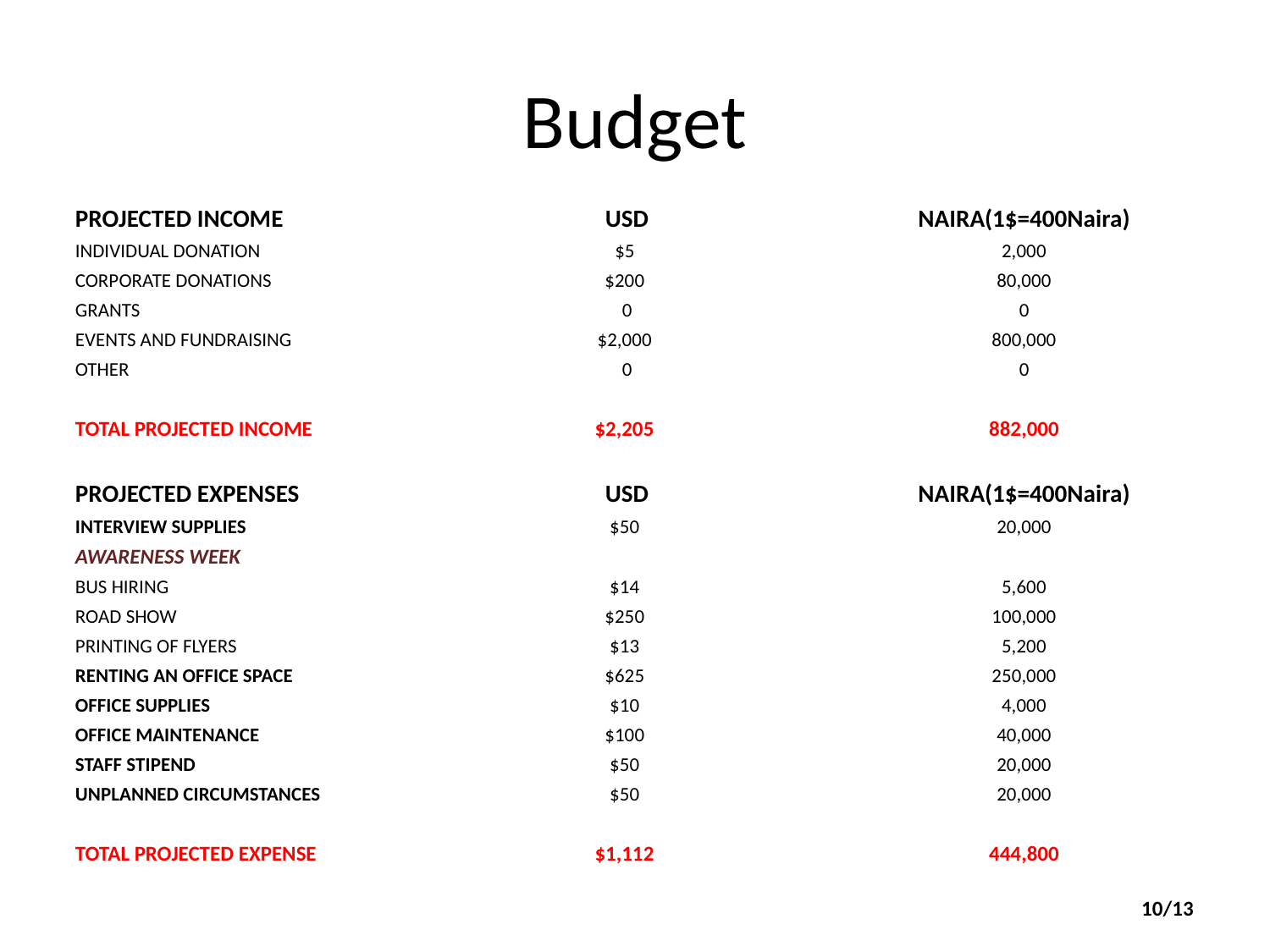

# Budget
| PROJECTED INCOME | USD | NAIRA(1$=400Naira) |
| --- | --- | --- |
| INDIVIDUAL DONATION | $5 | 2,000 |
| CORPORATE DONATIONS | $200 | 80,000 |
| GRANTS | 0 | 0 |
| EVENTS AND FUNDRAISING | $2,000 | 800,000 |
| OTHER | 0 | 0 |
|  |  |  |
| TOTAL PROJECTED INCOME | $2,205 | 882,000 |
|  |  |  |
| PROJECTED EXPENSES | USD | NAIRA(1$=400Naira) |
| INTERVIEW SUPPLIES | $50 | 20,000 |
| AWARENESS WEEK |  |  |
| BUS HIRING | $14 | 5,600 |
| ROAD SHOW | $250 | 100,000 |
| PRINTING OF FLYERS | $13 | 5,200 |
| RENTING AN OFFICE SPACE | $625 | 250,000 |
| OFFICE SUPPLIES | $10 | 4,000 |
| OFFICE MAINTENANCE | $100 | 40,000 |
| STAFF STIPEND | $50 | 20,000 |
| UNPLANNED CIRCUMSTANCES | $50 | 20,000 |
|  |  |  |
| TOTAL PROJECTED EXPENSE | $1,112 | 444,800 |
10/13